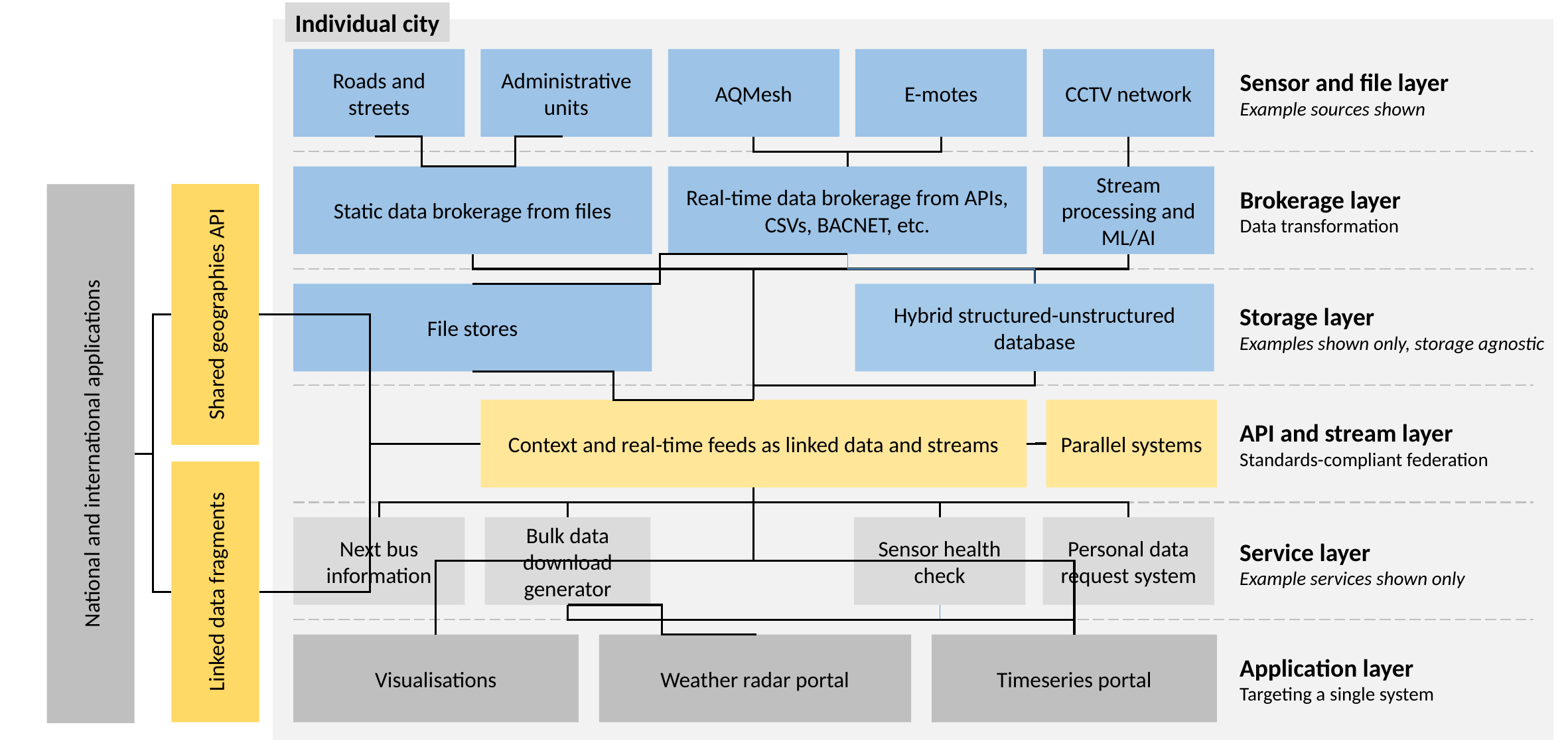

Individual city

Roads and streets
Administrative units
AQMesh
E-motes
CCTV network
Sensor and file layer
Example sources shown
Brokerage layer
Data transformation
Real-time data brokerage from APIs, CSVs, BACNET, etc.
Stream processing and ML/AI
Static data brokerage from files
Shared geographies API
File stores
Hybrid structured-unstructured database
Storage layer
Examples shown only, storage agnostic
Parallel systems
Context and real-time feeds as linked data and streams
API and stream layer
Standards-compliant federation
National and international applications
Next bus information
Bulk data download generator
Sensor health check
Personal data request system
Service layer
Example services shown only
Linked data fragments
Visualisations
Weather radar portal
Timeseries portal
Application layer
Targeting a single system